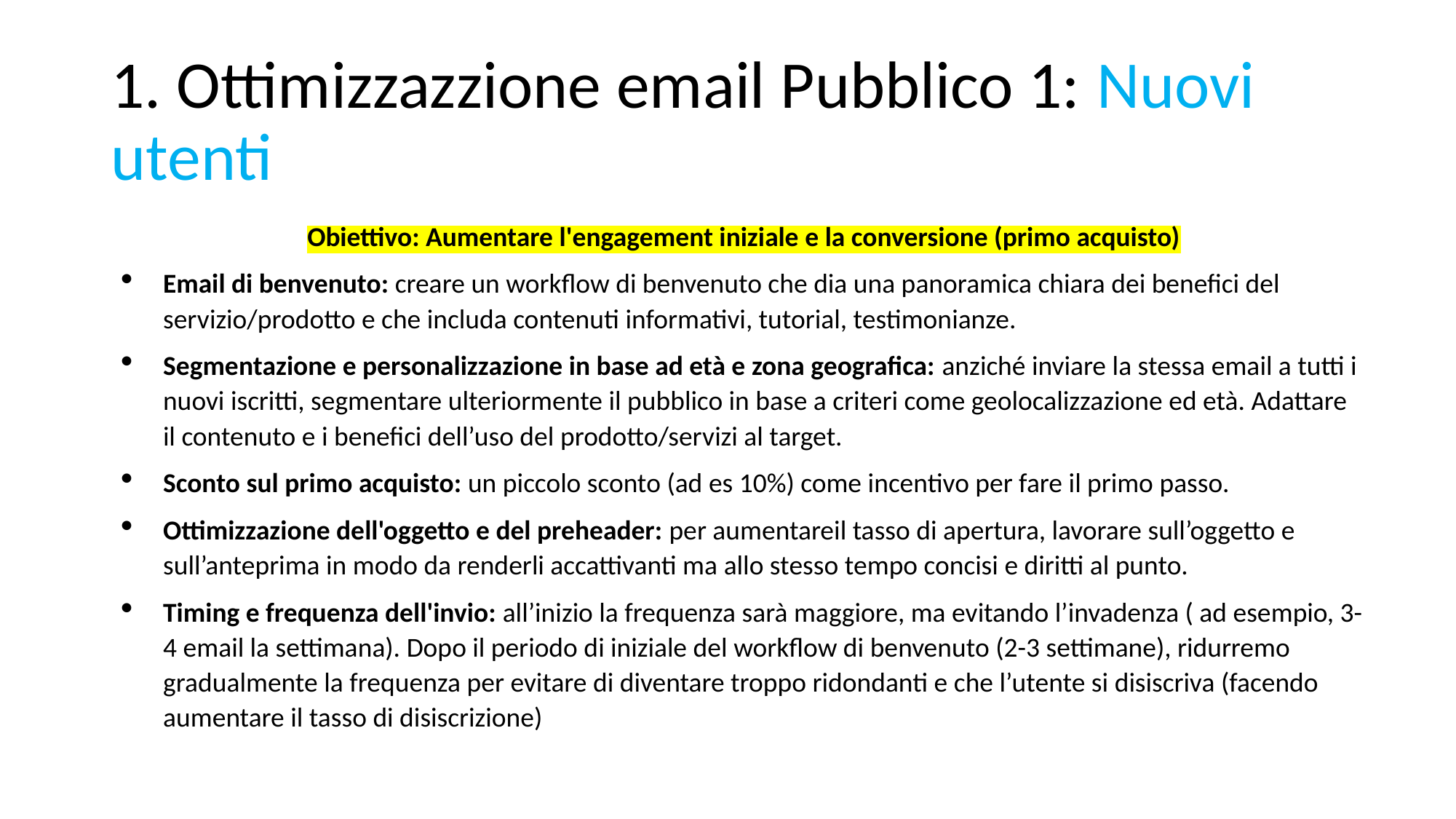

# 1. Ottimizzazzione email Pubblico 1: Nuovi utenti
Obiettivo: Aumentare l'engagement iniziale e la conversione (primo acquisto)
Email di benvenuto: creare un workflow di benvenuto che dia una panoramica chiara dei benefici del servizio/prodotto e che includa contenuti informativi, tutorial, testimonianze.
Segmentazione e personalizzazione in base ad età e zona geografica: anziché inviare la stessa email a tutti i nuovi iscritti, segmentare ulteriormente il pubblico in base a criteri come geolocalizzazione ed età. Adattare il contenuto e i benefici dell’uso del prodotto/servizi al target.
Sconto sul primo acquisto: un piccolo sconto (ad es 10%) come incentivo per fare il primo passo.
Ottimizzazione dell'oggetto e del preheader: per aumentareil tasso di apertura, lavorare sull’oggetto e sull’anteprima in modo da renderli accattivanti ma allo stesso tempo concisi e diritti al punto.
Timing e frequenza dell'invio: all’inizio la frequenza sarà maggiore, ma evitando l’invadenza ( ad esempio, 3-4 email la settimana). Dopo il periodo di iniziale del workflow di benvenuto (2-3 settimane), ridurremo gradualmente la frequenza per evitare di diventare troppo ridondanti e che l’utente si disiscriva (facendo aumentare il tasso di disiscrizione)